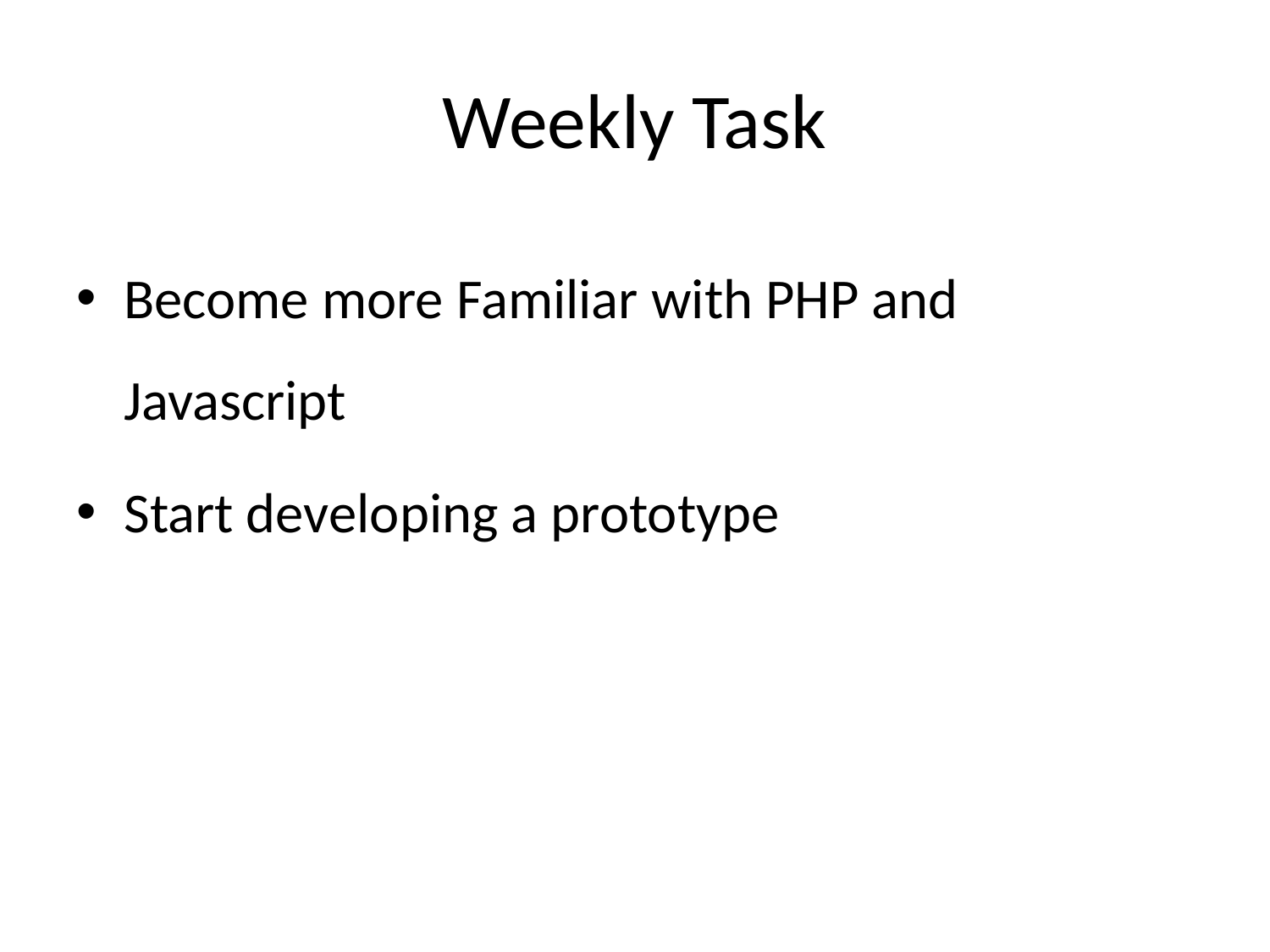

# Weekly Task
Become more Familiar with PHP and Javascript
Start developing a prototype